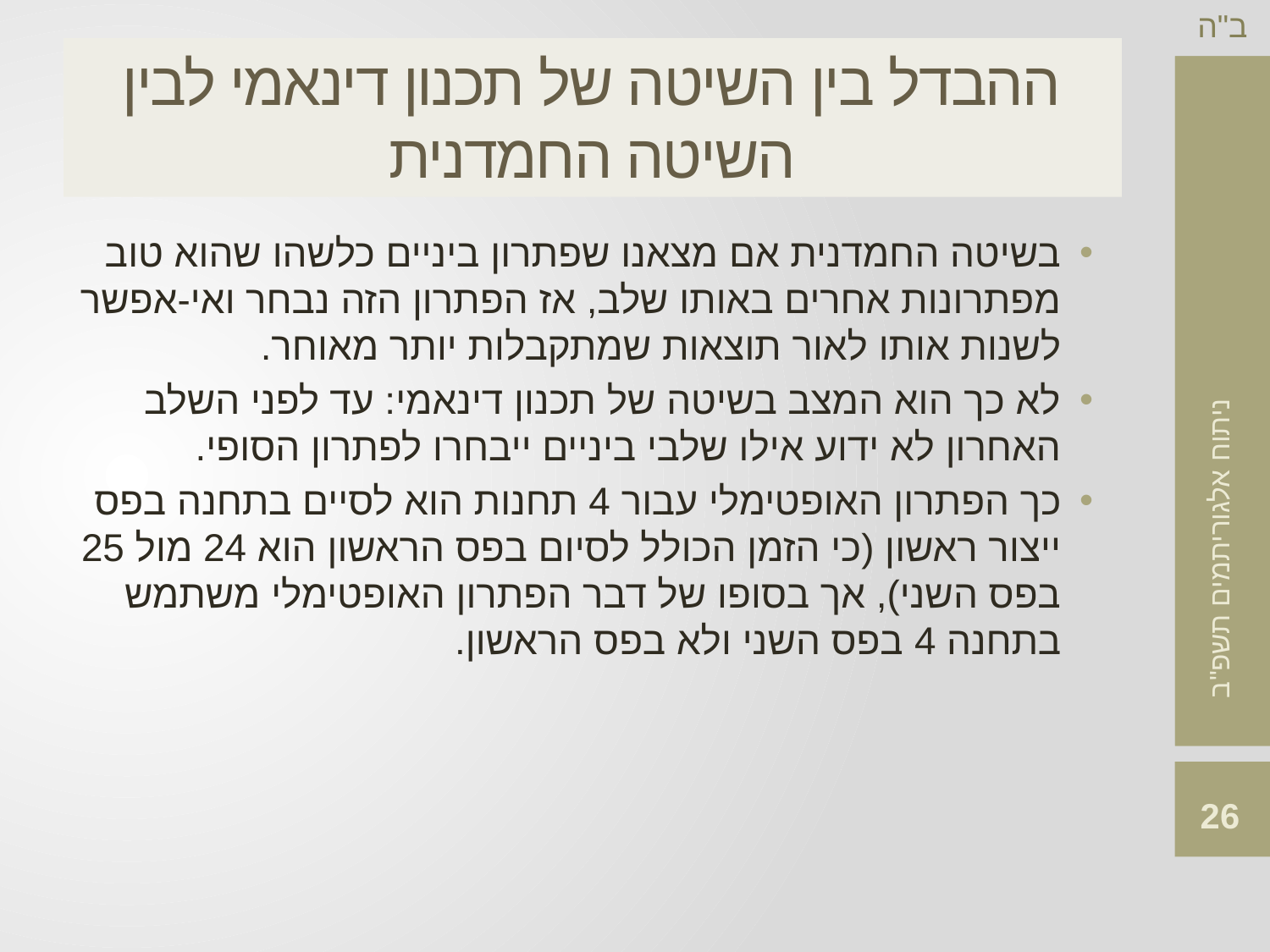

# ההבדל בין השיטה של תכנון דינאמי לבין השיטה החמדנית
בשיטה החמדנית אם מצאנו שפתרון ביניים כלשהו שהוא טוב מפתרונות אחרים באותו שלב, אז הפתרון הזה נבחר ואי-אפשר לשנות אותו לאור תוצאות שמתקבלות יותר מאוחר.
לא כך הוא המצב בשיטה של תכנון דינאמי: עד לפני השלב האחרון לא ידוע אילו שלבי ביניים ייבחרו לפתרון הסופי.
כך הפתרון האופטימלי עבור 4 תחנות הוא לסיים בתחנה בפס ייצור ראשון (כי הזמן הכולל לסיום בפס הראשון הוא 24 מול 25 בפס השני), אך בסופו של דבר הפתרון האופטימלי משתמש בתחנה 4 בפס השני ולא בפס הראשון.
26